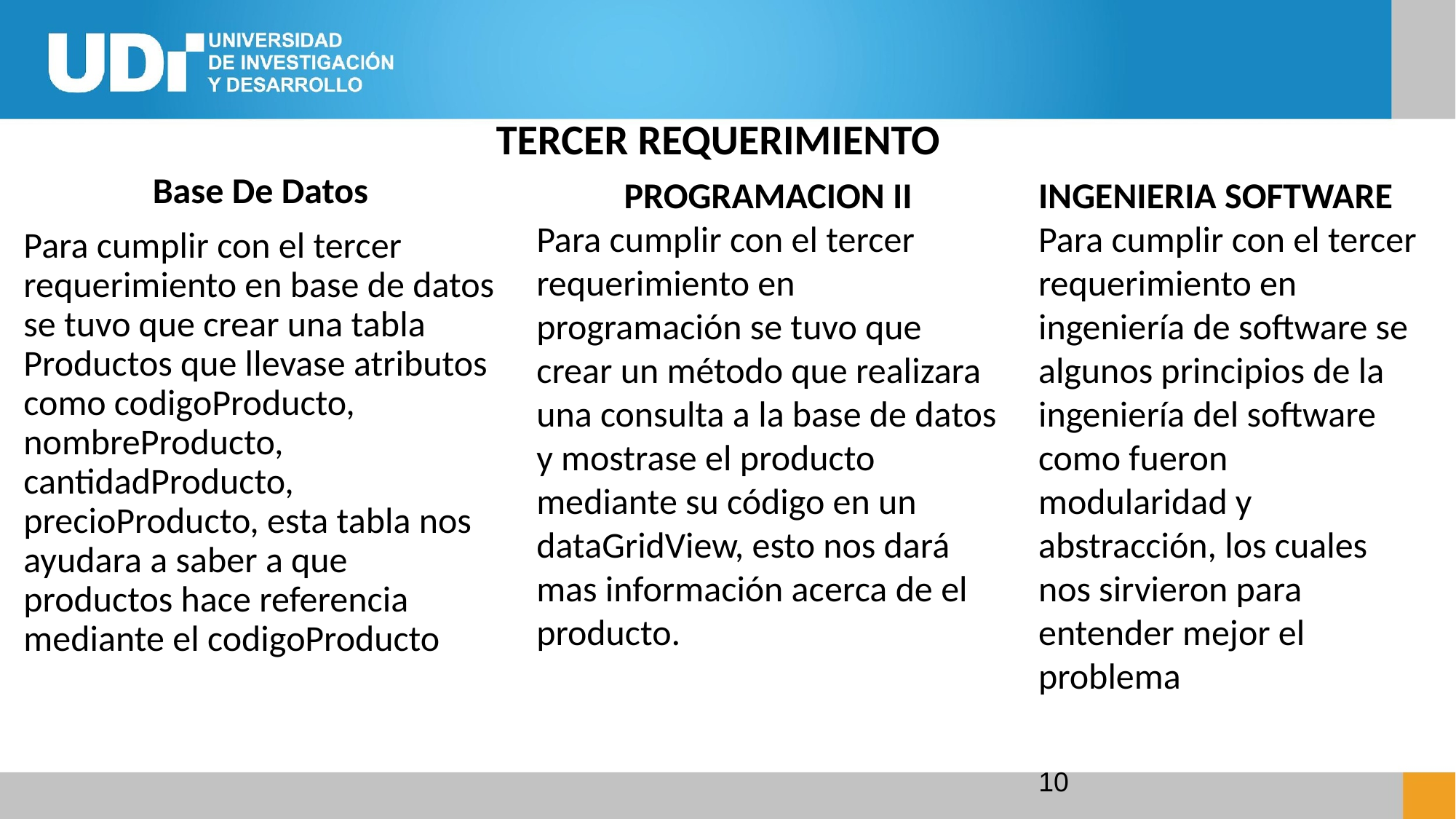

# TERCER REQUERIMIENTO
Base De Datos
Para cumplir con el tercer requerimiento en base de datos se tuvo que crear una tabla Productos que llevase atributos como codigoProducto, nombreProducto, cantidadProducto, precioProducto, esta tabla nos ayudara a saber a que productos hace referencia mediante el codigoProducto
PROGRAMACION II
Para cumplir con el tercer requerimiento en programación se tuvo que crear un método que realizara una consulta a la base de datos y mostrase el producto mediante su código en un dataGridView, esto nos dará mas información acerca de el producto.
INGENIERIA SOFTWARE
Para cumplir con el tercer requerimiento en ingeniería de software se algunos principios de la ingeniería del software como fueron modularidad y abstracción, los cuales nos sirvieron para entender mejor el problema
10